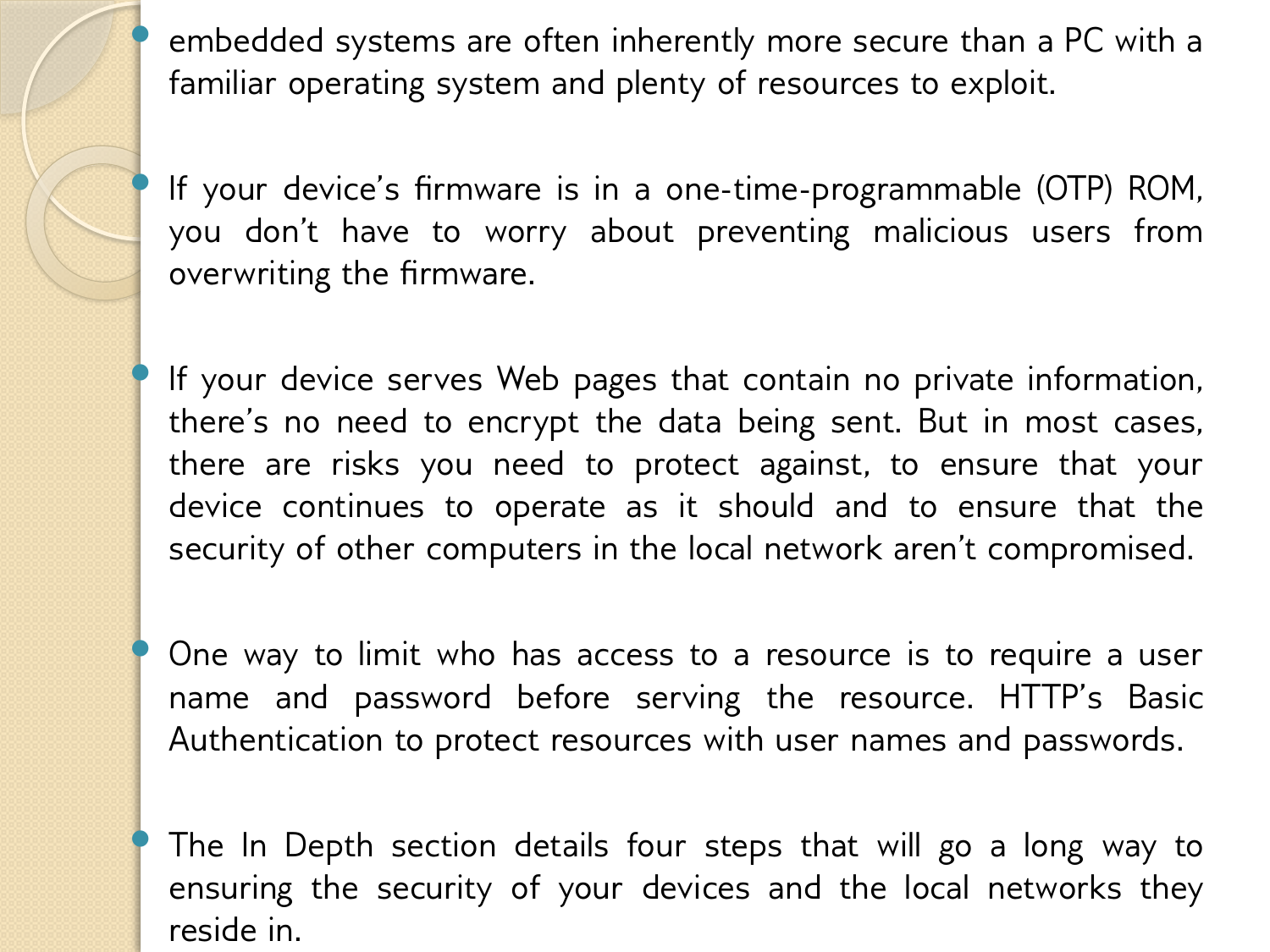

embedded systems are often inherently more secure than a PC with a familiar operating system and plenty of resources to exploit.

If your device’s firmware is in a one-time-programmable (OTP) ROM, you don’t have to worry about preventing malicious users from overwriting the firmware.

If your device serves Web pages that contain no private information, there’s no need to encrypt the data being sent. But in most cases, there are risks you need to protect against, to ensure that your device continues to operate as it should and to ensure that the security of other computers in the local network aren’t compromised.

One way to limit who has access to a resource is to require a user name and password before serving the resource. HTTP’s Basic Authentication to protect resources with user names and passwords.

The In Depth section details four steps that will go a long way to ensuring the security of your devices and the local networks they reside in.